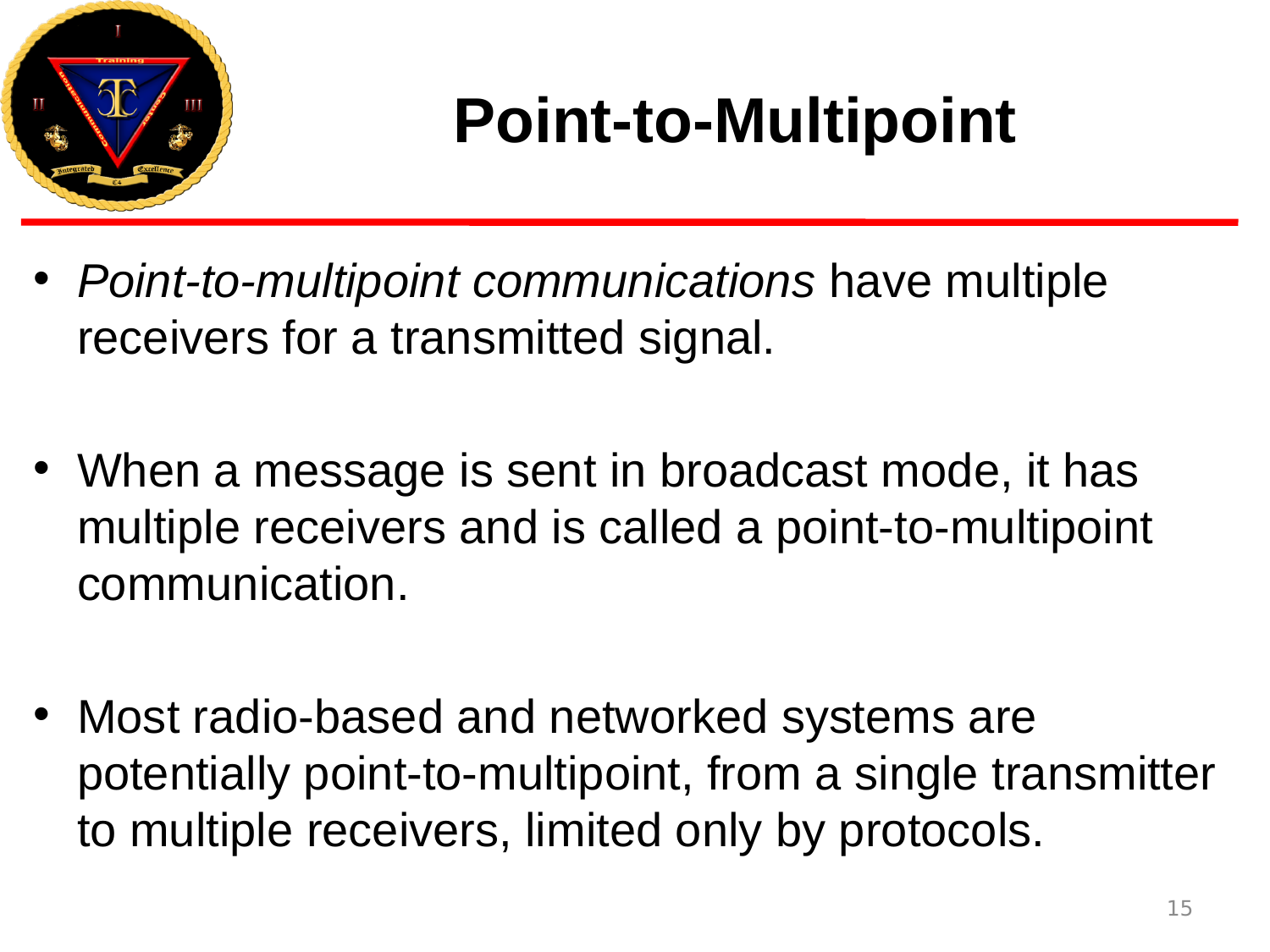

# Point-to-Multipoint
Point-to-multipoint communications have multiple receivers for a transmitted signal.

When a message is sent in broadcast mode, it has multiple receivers and is called a point-to-multipoint communication.

Most radio-based and networked systems are potentially point-to-multipoint, from a single transmitter to multiple receivers, limited only by protocols.
15